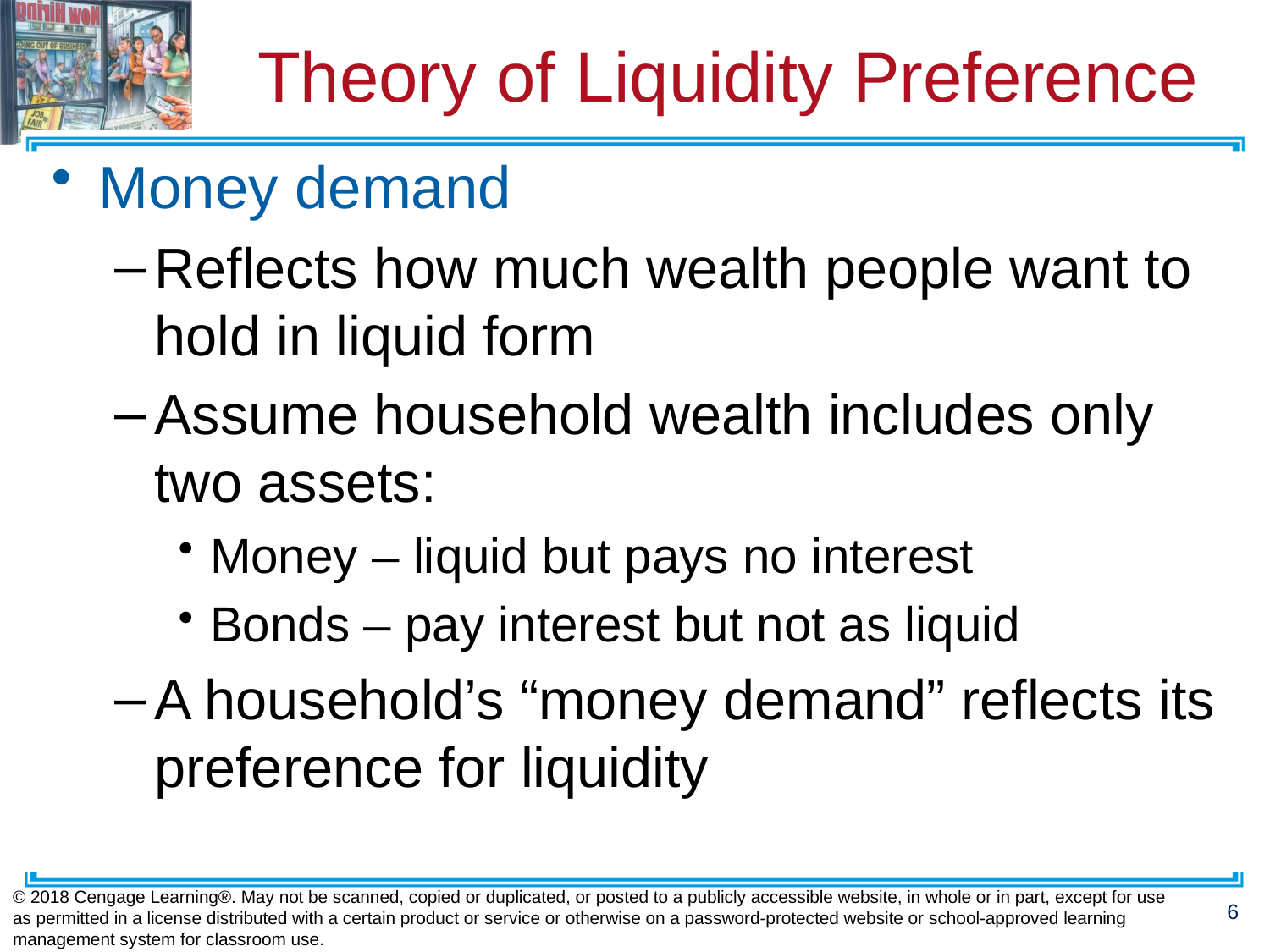

# Theory of Liquidity Preference
Money demand
Reflects how much wealth people want to hold in liquid form
Assume household wealth includes only two assets:
Money – liquid but pays no interest
Bonds – pay interest but not as liquid
A household’s “money demand” reflects its preference for liquidity
© 2018 Cengage Learning®. May not be scanned, copied or duplicated, or posted to a publicly accessible website, in whole or in part, except for use as permitted in a license distributed with a certain product or service or otherwise on a password-protected website or school-approved learning management system for classroom use.
6